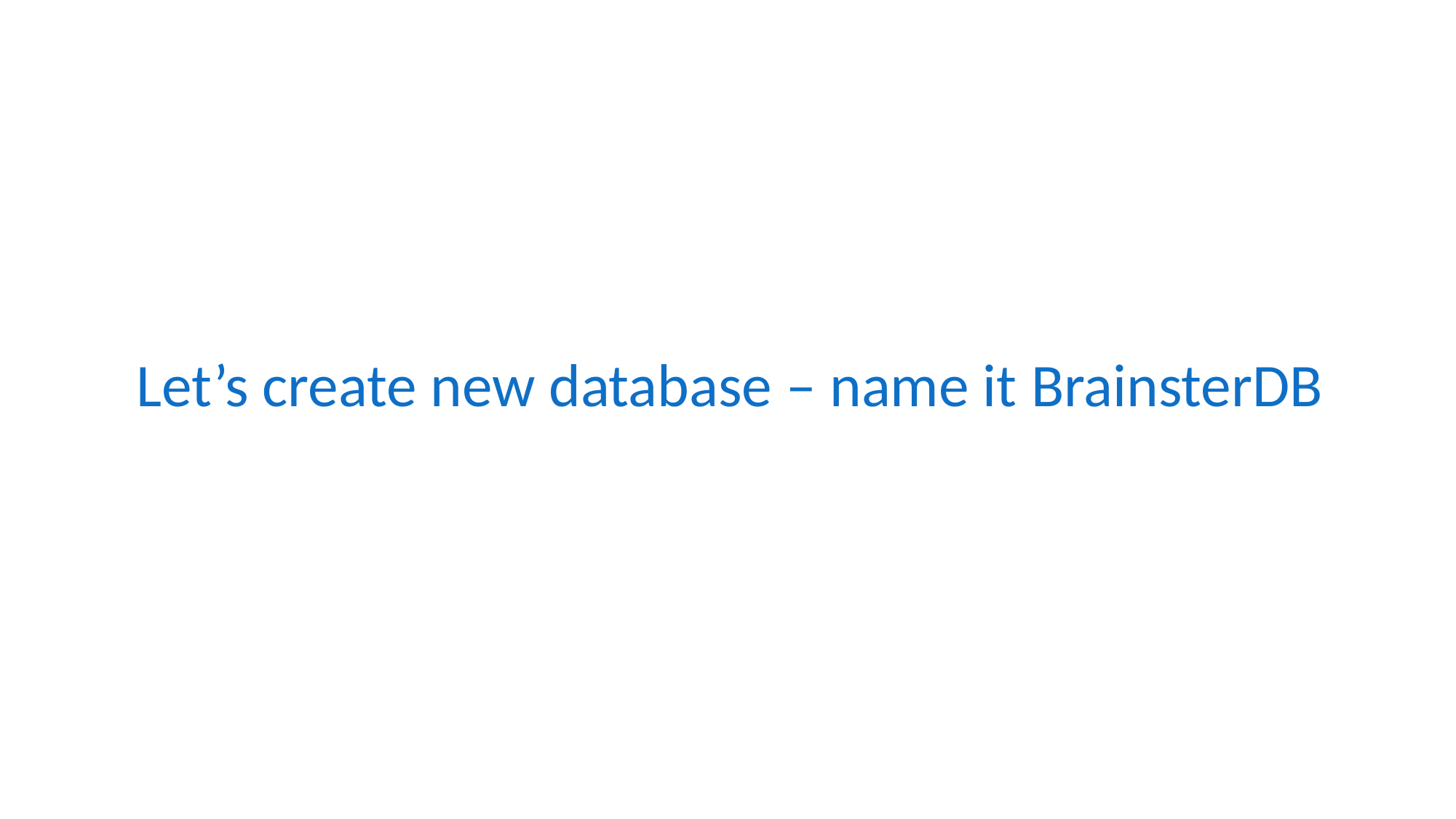

# Let’s create new database – name it BrainsterDB